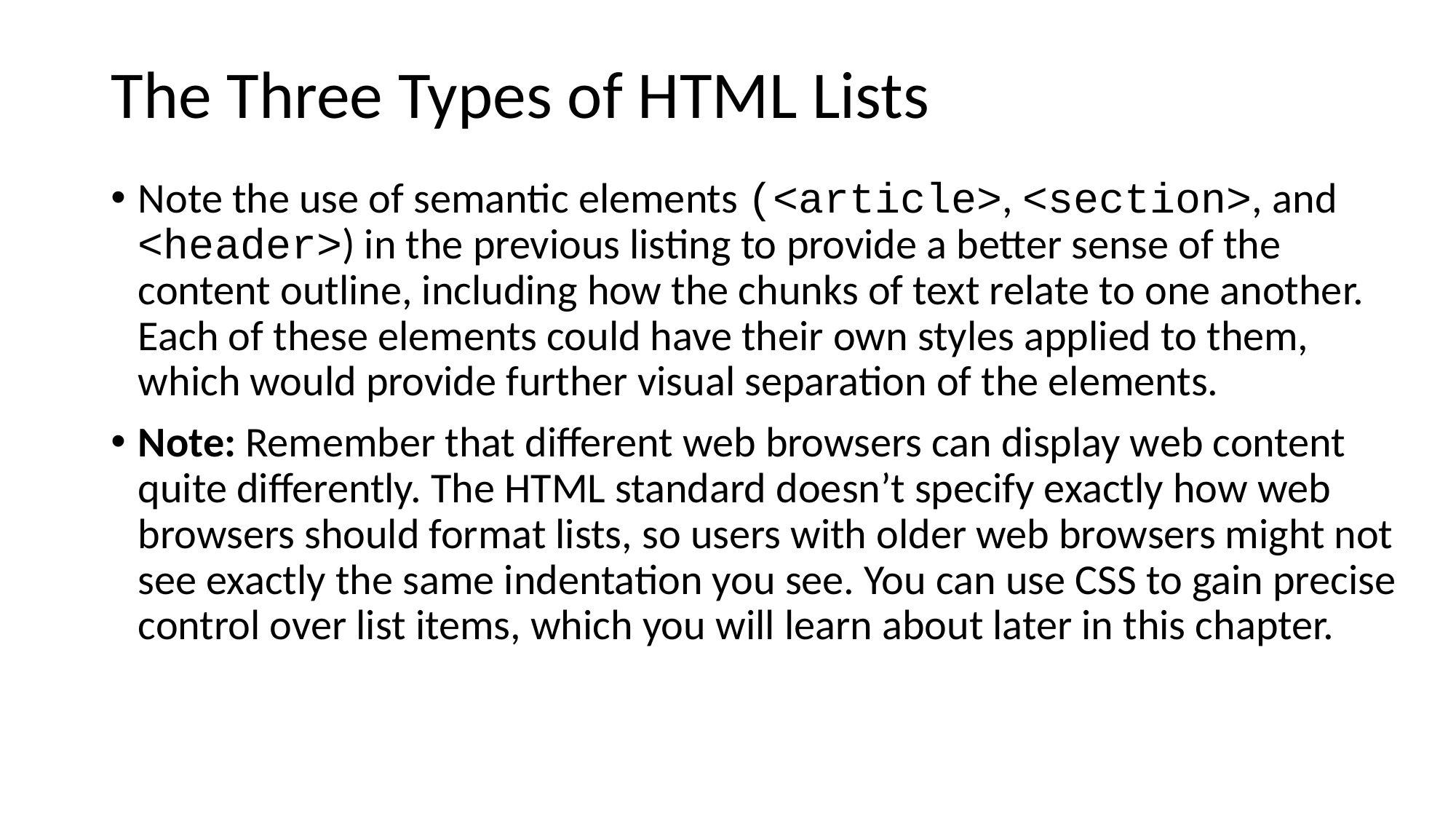

# The Three Types of HTML Lists
Note the use of semantic elements (<article>, <section>, and <header>) in the previous listing to provide a better sense of the content outline, including how the chunks of text relate to one another. Each of these elements could have their own styles applied to them, which would provide further visual separation of the elements.
Note: Remember that different web browsers can display web content quite differently. The HTML standard doesn’t specify exactly how web browsers should format lists, so users with older web browsers might not see exactly the same indentation you see. You can use CSS to gain precise control over list items, which you will learn about later in this chapter.